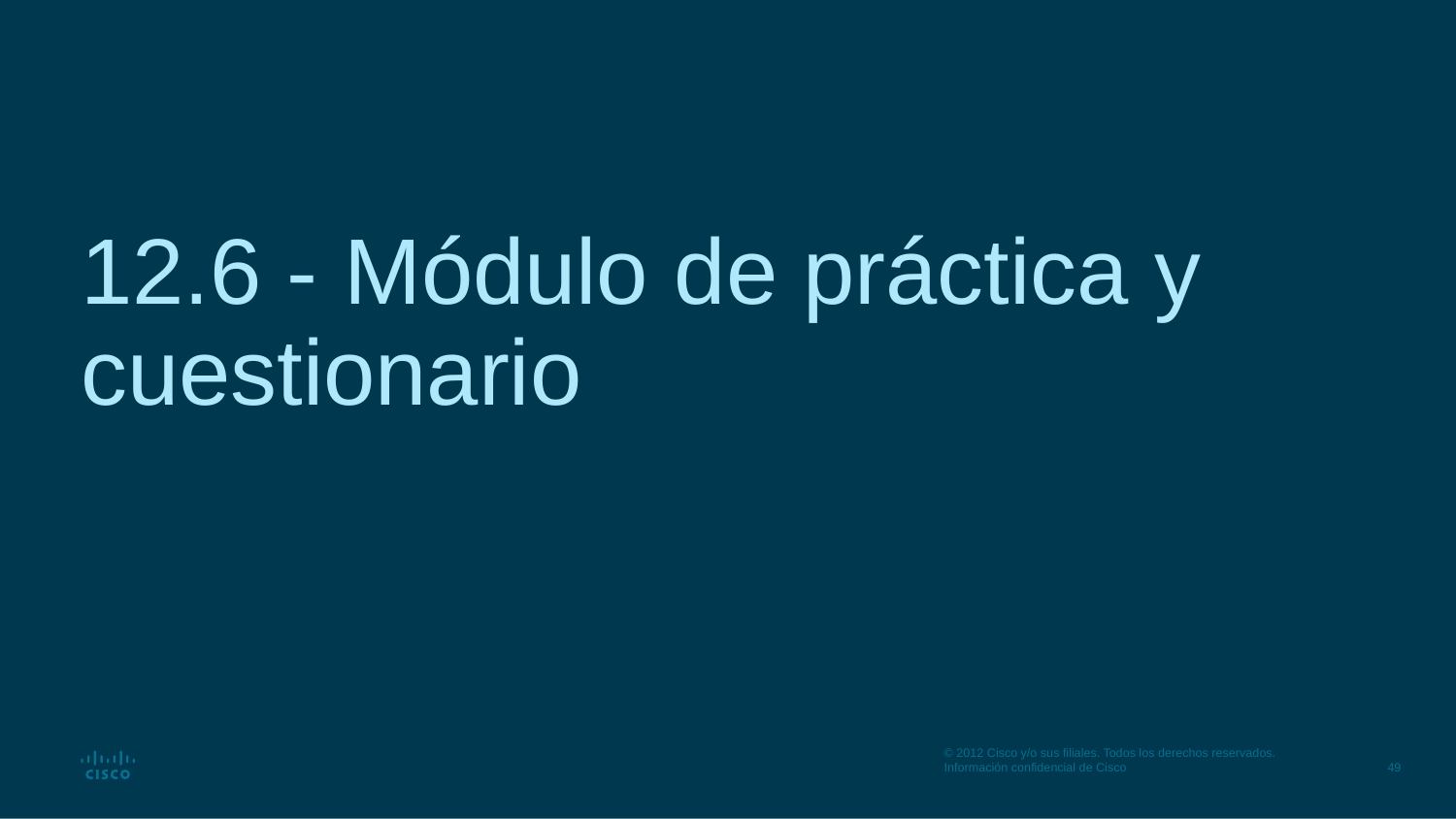

# 12.6 - Módulo de práctica y cuestionario